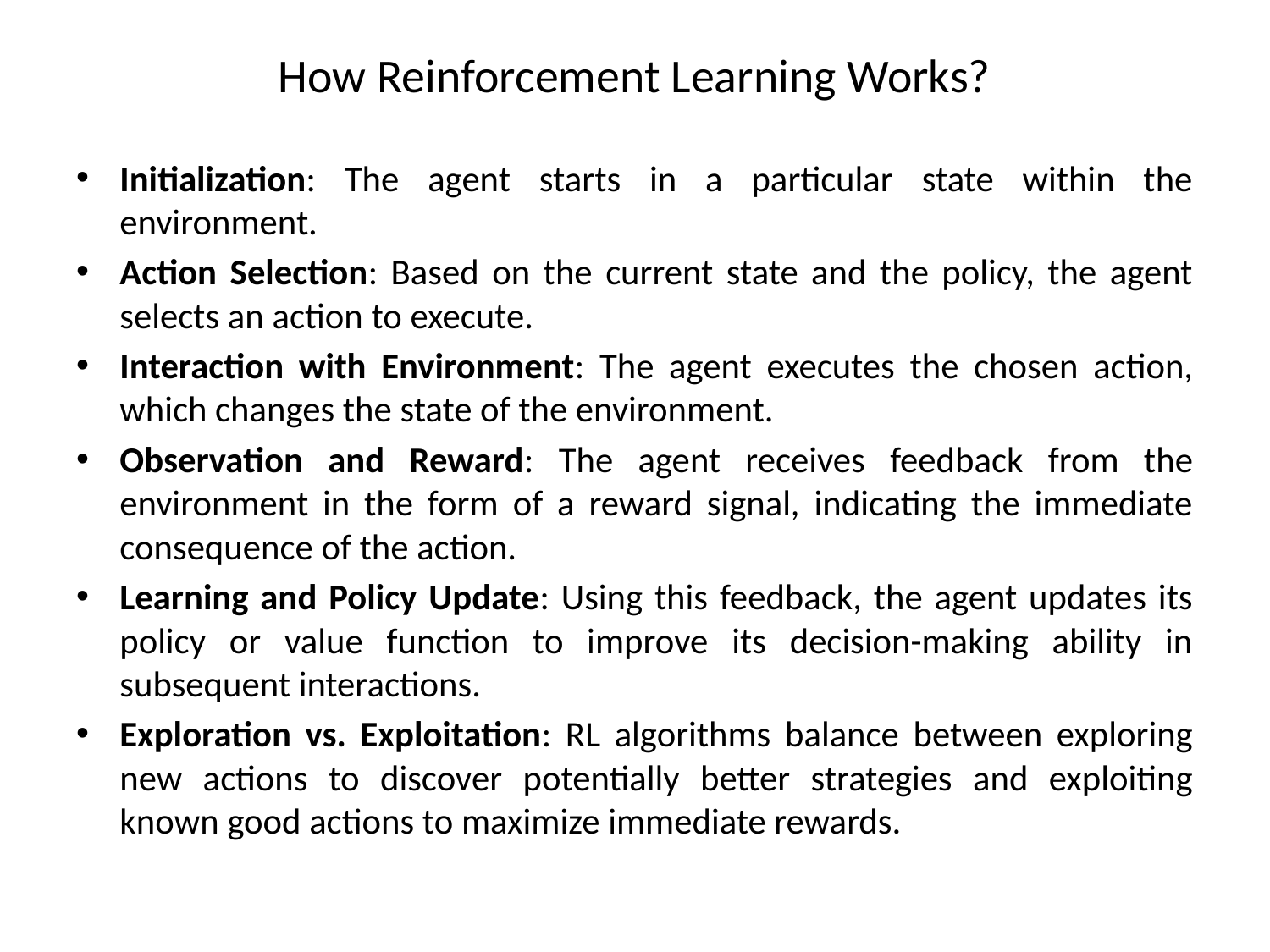

# How Reinforcement Learning Works?
Initialization: The agent starts in a particular state within the environment.
Action Selection: Based on the current state and the policy, the agent selects an action to execute.
Interaction with Environment: The agent executes the chosen action, which changes the state of the environment.
Observation and Reward: The agent receives feedback from the environment in the form of a reward signal, indicating the immediate consequence of the action.
Learning and Policy Update: Using this feedback, the agent updates its policy or value function to improve its decision-making ability in subsequent interactions.
Exploration vs. Exploitation: RL algorithms balance between exploring new actions to discover potentially better strategies and exploiting known good actions to maximize immediate rewards.